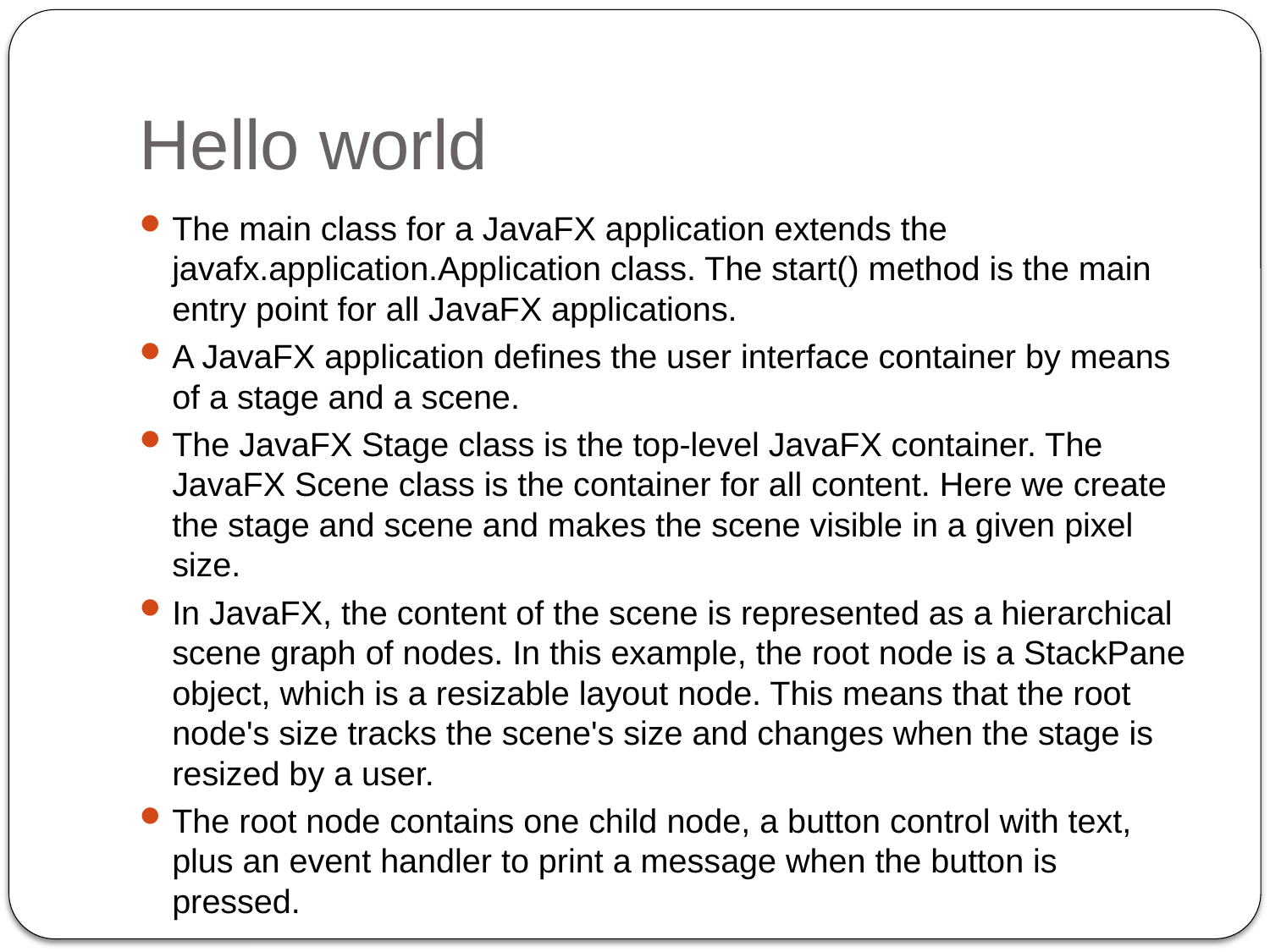

# Hello world
The main class for a JavaFX application extends the javafx.application.Application class. The start() method is the main entry point for all JavaFX applications.
A JavaFX application defines the user interface container by means of a stage and a scene.
The JavaFX Stage class is the top-level JavaFX container. The JavaFX Scene class is the container for all content. Here we create the stage and scene and makes the scene visible in a given pixel size.
In JavaFX, the content of the scene is represented as a hierarchical scene graph of nodes. In this example, the root node is a StackPane object, which is a resizable layout node. This means that the root node's size tracks the scene's size and changes when the stage is resized by a user.
The root node contains one child node, a button control with text, plus an event handler to print a message when the button is pressed.